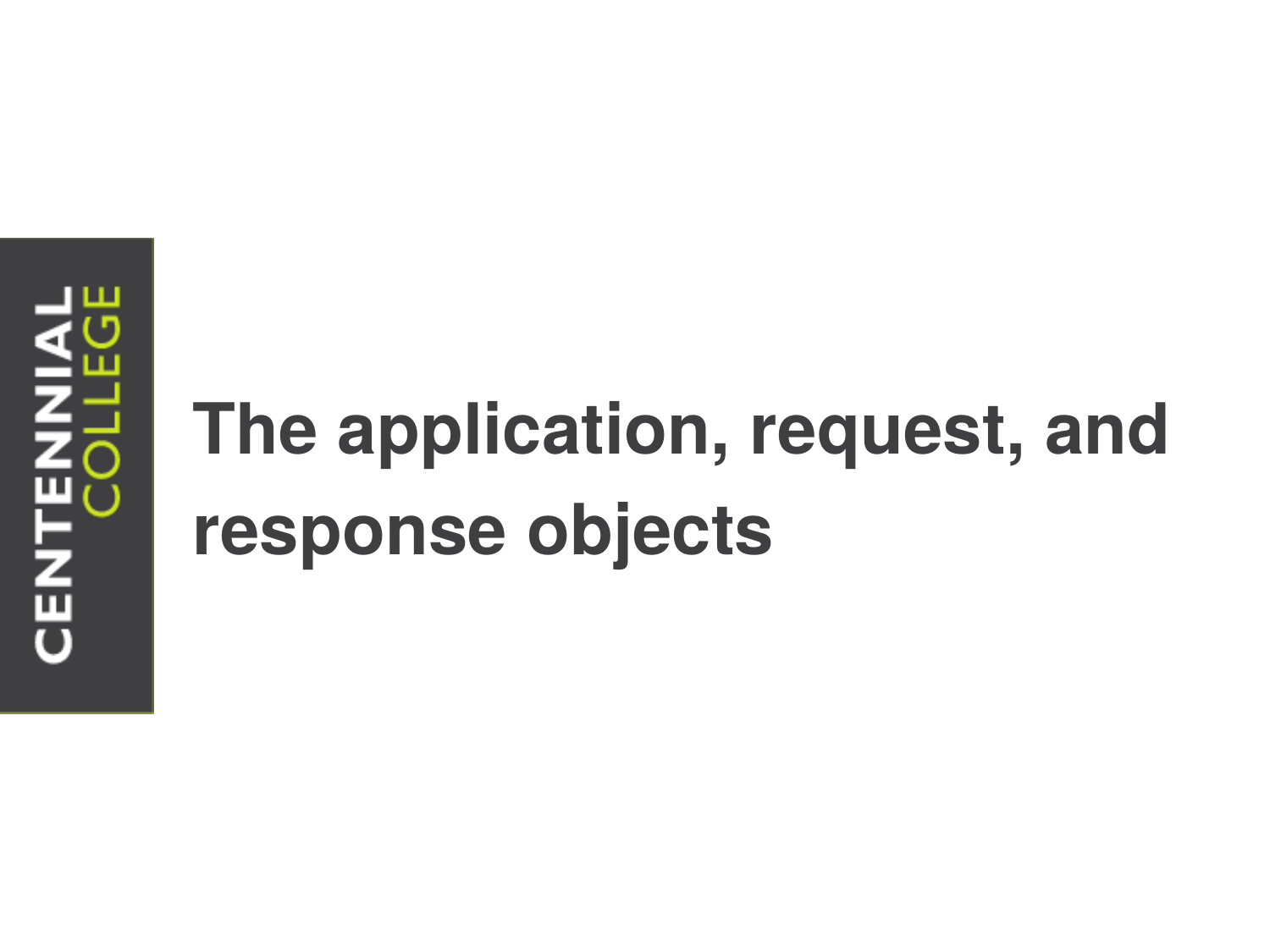

# The application, request, and response objects